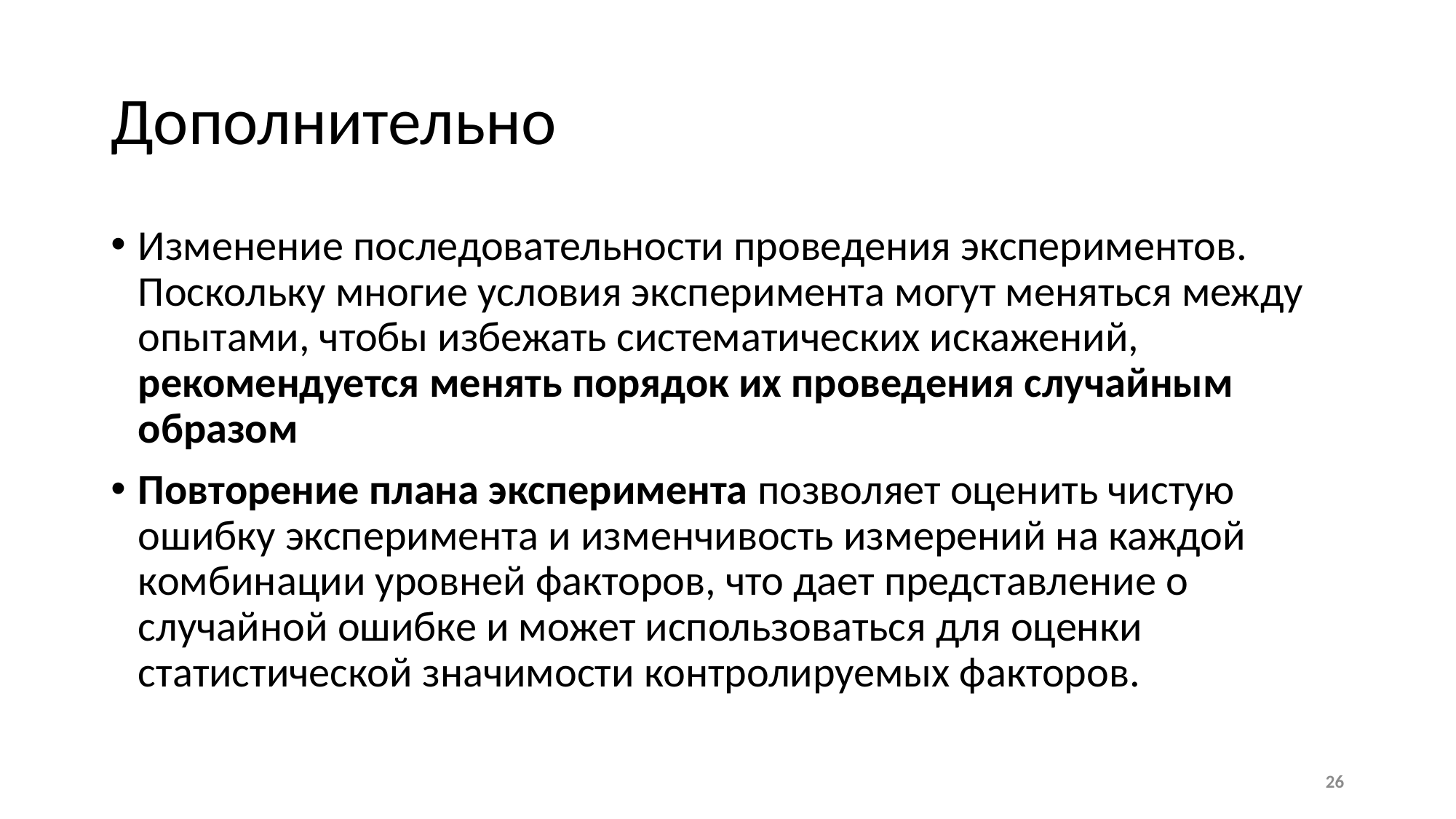

# Дополнительно
Изменение последовательности проведения экспериментов. Поскольку многие условия эксперимента могут меняться между опытами, чтобы избежать систематических искажений, рекомендуется менять порядок их проведения случайным образом
Повторение плана эксперимента позволяет оценить чистую ошибку эксперимента и изменчивость измерений на каждой комбинации уровней факторов, что дает представление о случайной ошибке и может использоваться для оценки статистической значимости контролируемых факторов.
26